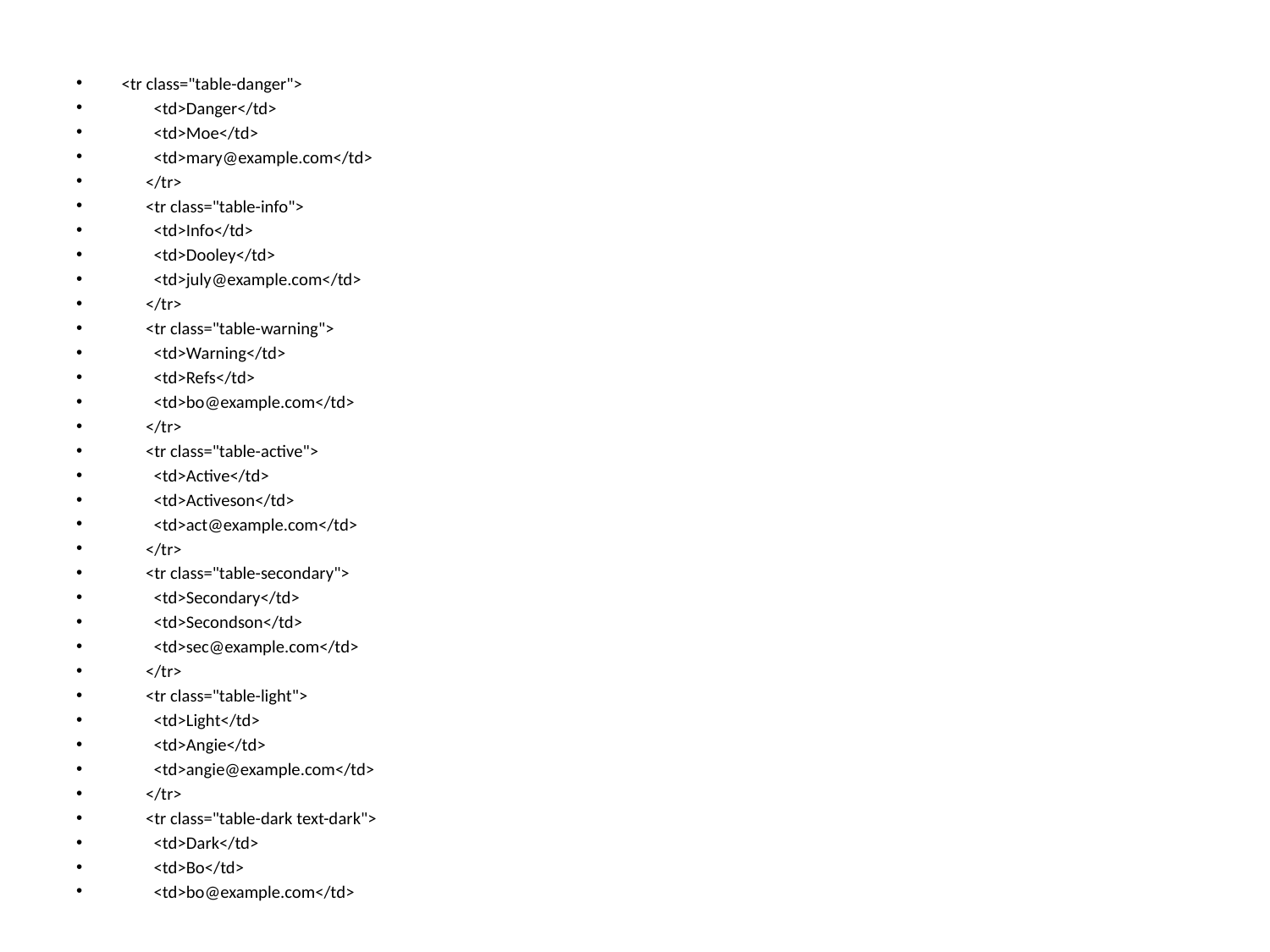

<tr class="table-danger">
        <td>Danger</td>
        <td>Moe</td>
        <td>mary@example.com</td>
      </tr>
      <tr class="table-info">
        <td>Info</td>
        <td>Dooley</td>
        <td>july@example.com</td>
      </tr>
      <tr class="table-warning">
        <td>Warning</td>
        <td>Refs</td>
        <td>bo@example.com</td>
      </tr>
      <tr class="table-active">
        <td>Active</td>
        <td>Activeson</td>
        <td>act@example.com</td>
      </tr>
      <tr class="table-secondary">
        <td>Secondary</td>
        <td>Secondson</td>
        <td>sec@example.com</td>
      </tr>
      <tr class="table-light">
        <td>Light</td>
        <td>Angie</td>
        <td>angie@example.com</td>
      </tr>
      <tr class="table-dark text-dark">
        <td>Dark</td>
        <td>Bo</td>
        <td>bo@example.com</td>